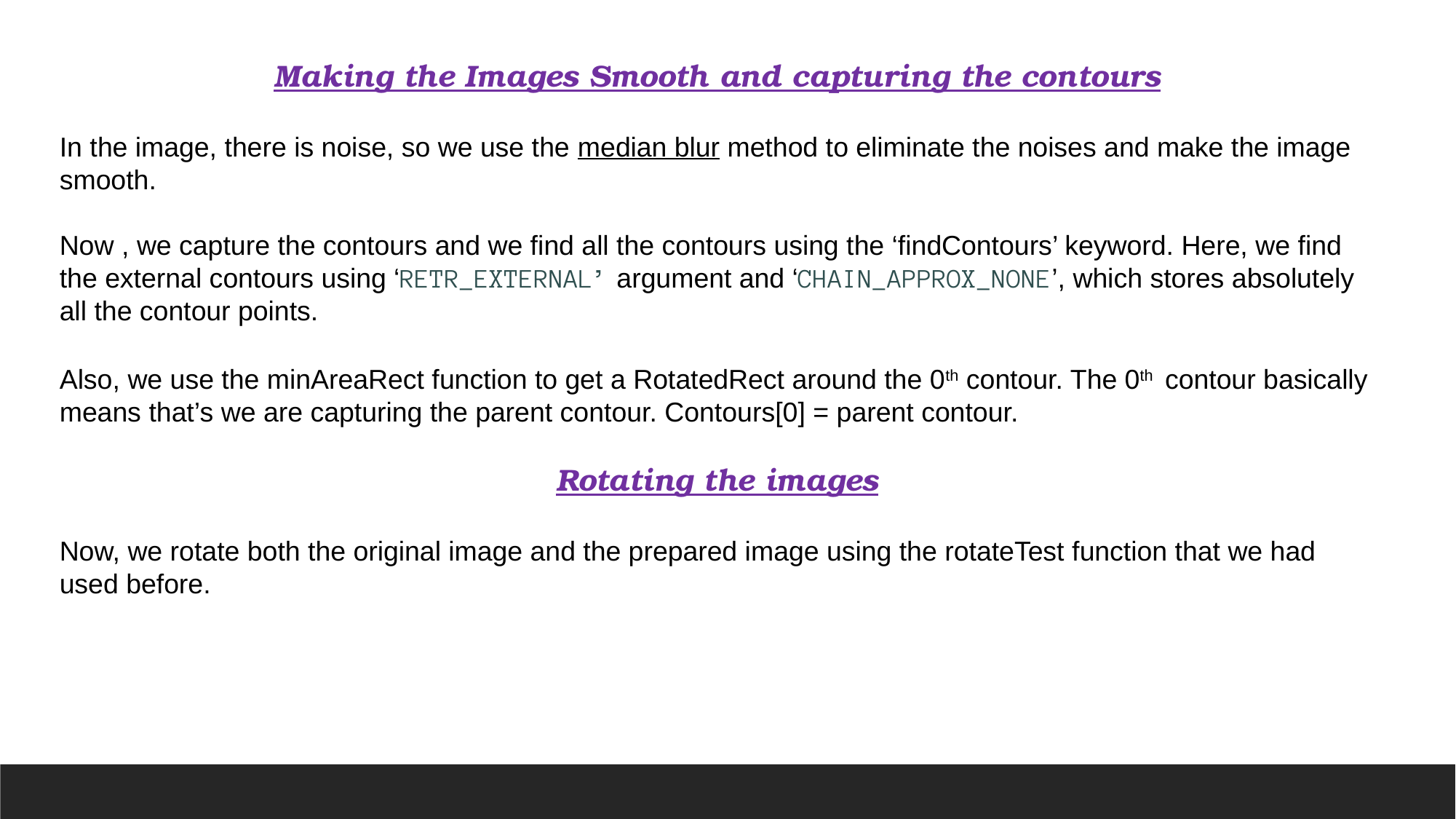

Making the Images Smooth and capturing the contours

In the image, there is noise, so we use the median blur method to eliminate the noises and make the image smooth.

Now , we capture the contours and we find all the contours using the ‘findContours’ keyword. Here, we find the external contours using ‘RETR_EXTERNAL’ argument and ‘CHAIN_APPROX_NONE’, which stores absolutely all the contour points.

Also, we use the minAreaRect function to get a RotatedRect around the 0th contour. The 0th  contour basically means that’s we are capturing the parent contour. Contours[0] = parent contour.

Rotating the images

Now, we rotate both the original image and the prepared image using the rotateTest function that we had used before.